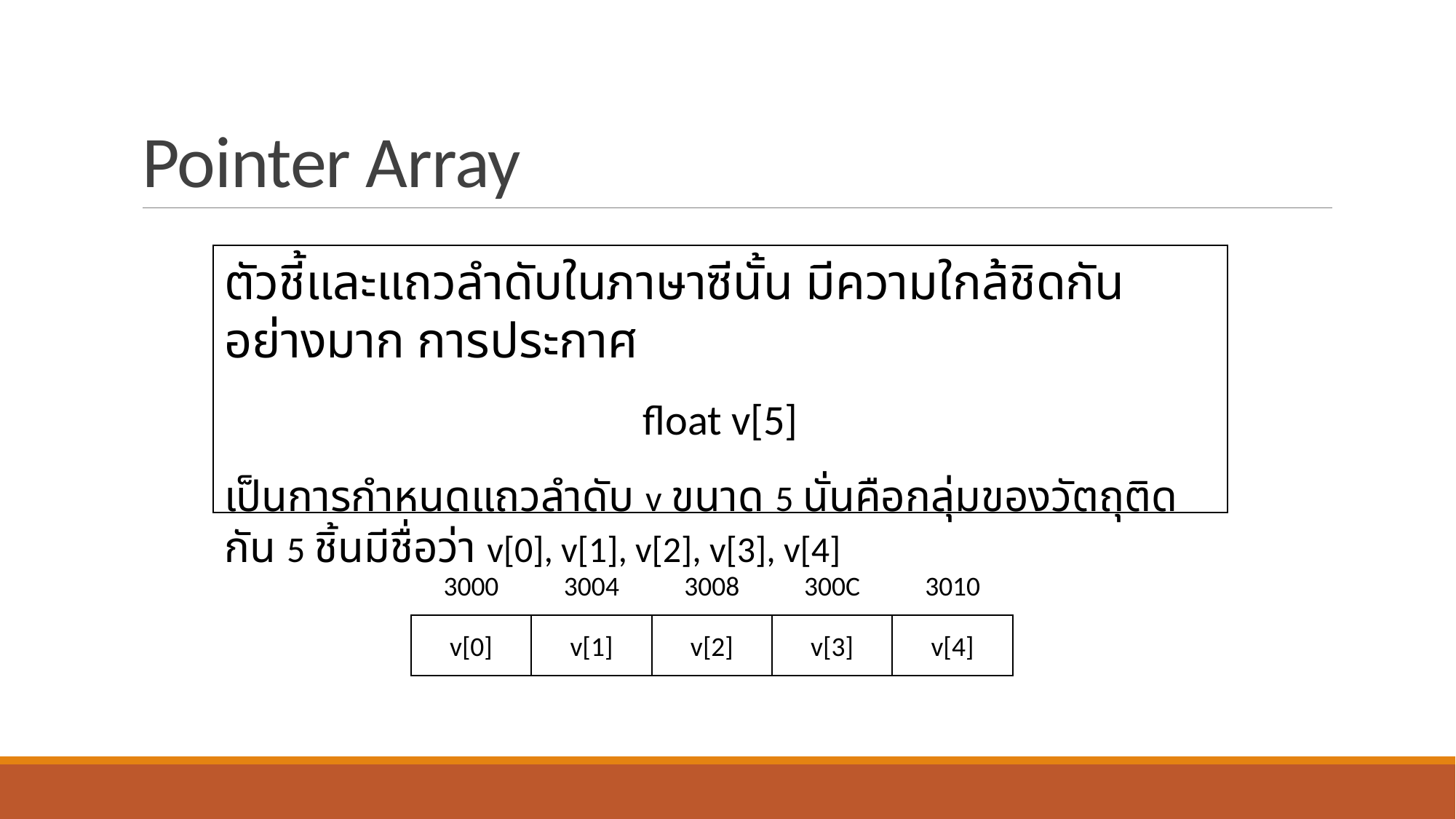

# Pointer Array
ตัวชี้และแถวลำดับในภาษาซีนั้น มีความใกล้ชิดกันอย่างมาก การประกาศ

float v[5]

เป็นการกำหนดแถวลำดับ v ขนาด 5 นั่นคือกลุ่มของวัตถุติดกัน 5 ชิ้นมีชื่อว่า v[0], v[1], v[2], v[3], v[4]
3000
3004
3008
300C
3010
v[0]
v[1]
v[2]
v[3]
v[4]